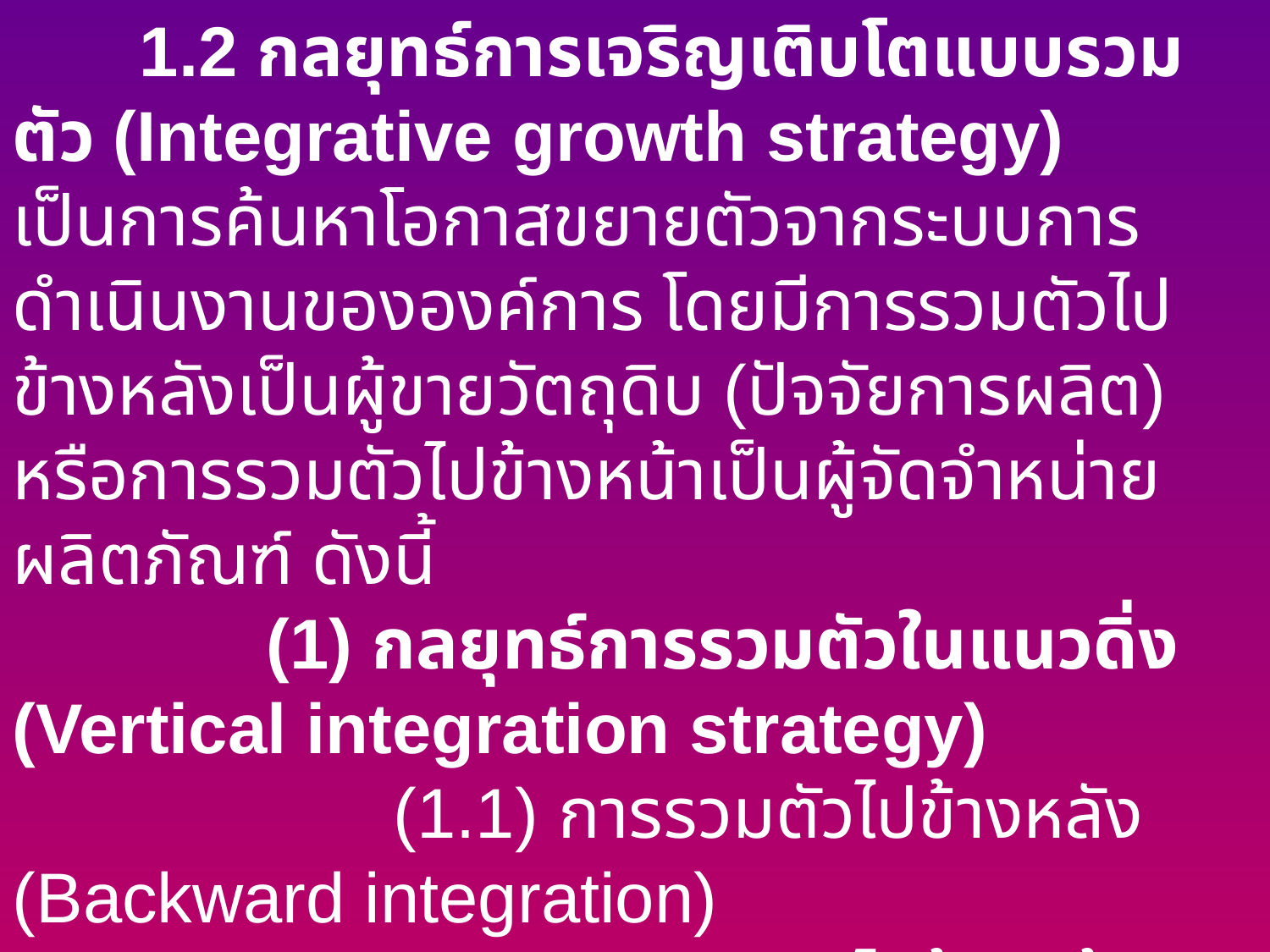

1.2 กลยุทธ์การเจริญเติบโตแบบรวมตัว (Integrative growth strategy) เป็นการค้นหาโอกาสขยายตัวจากระบบการดำเนินงานขององค์การ โดยมีการรวมตัวไปข้างหลังเป็นผู้ขายวัตถุดิบ (ปัจจัยการผลิต) หรือการรวมตัวไปข้างหน้าเป็นผู้จัดจำหน่ายผลิตภัณฑ์ ดังนี้
		(1) กลยุทธ์การรวมตัวในแนวดิ่ง (Vertical integration strategy)
			(1.1) การรวมตัวไปข้างหลัง (Backward integration)
			(1.2) การรวมตัวไปข้างหน้า (Forward integration)